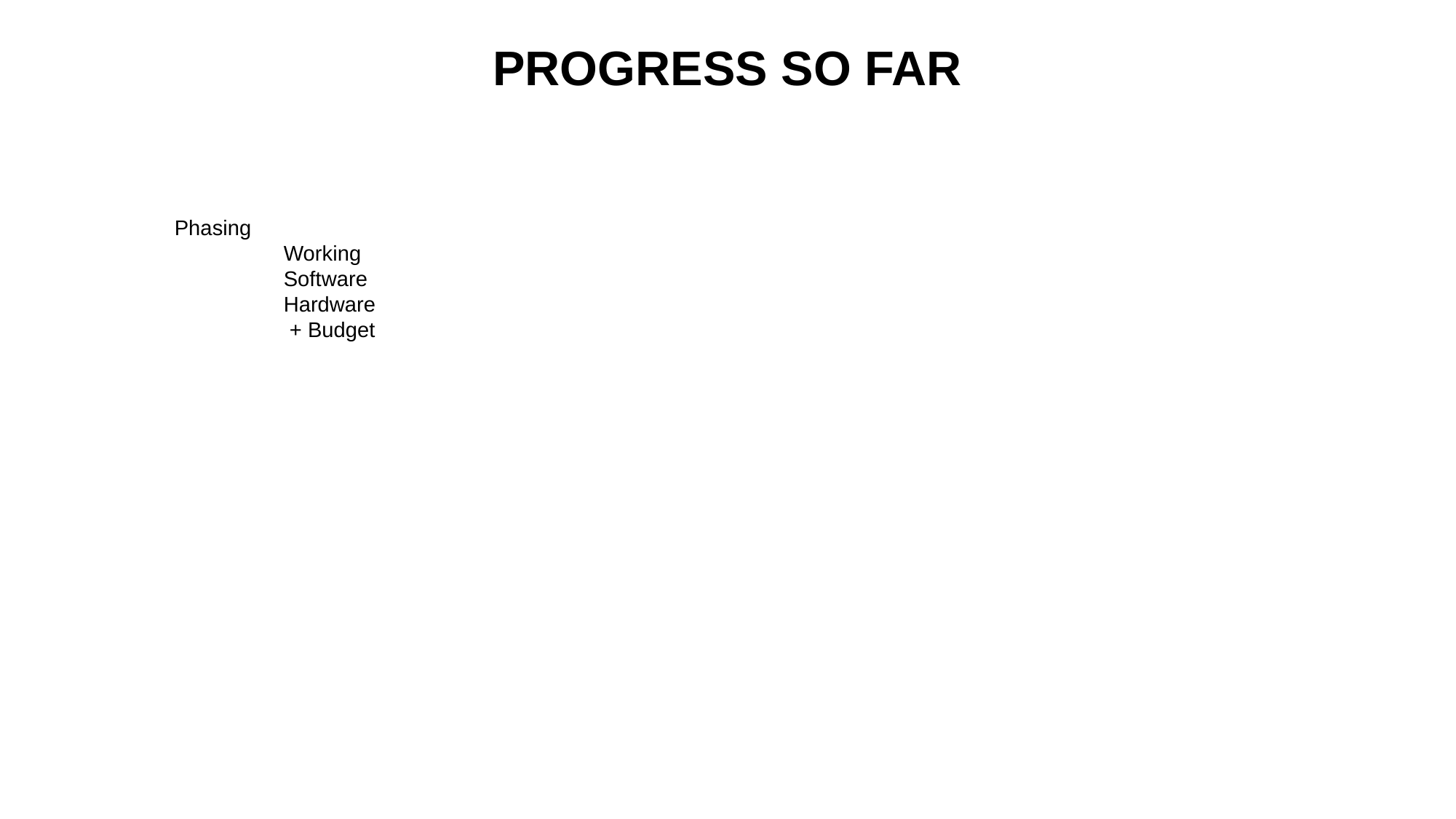

PROGRESS SO FAR
Phasing
	Working
	Software
	Hardware
	 + Budget